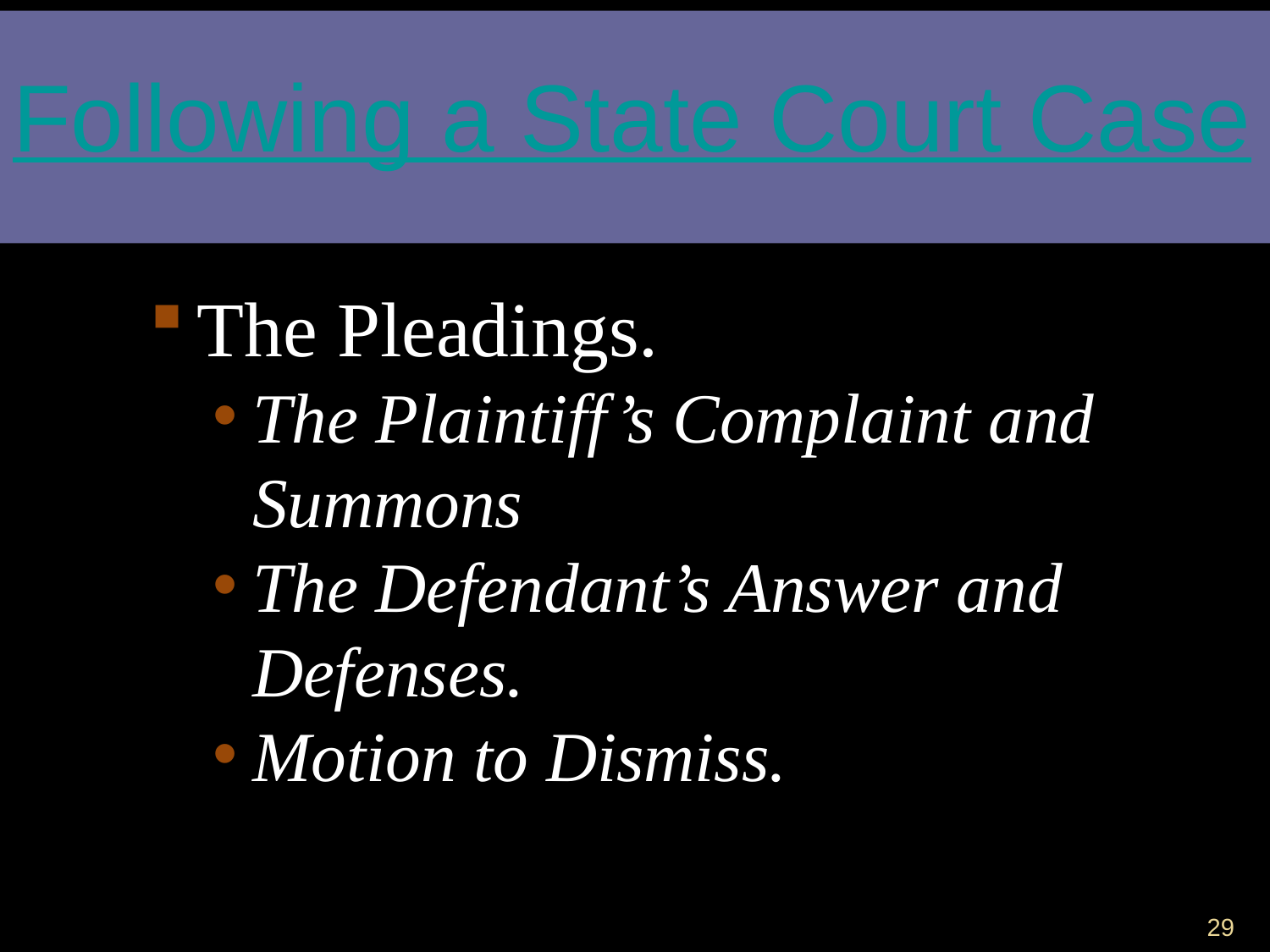

Following a State Court Case

The Pleadings.
The Plaintiff’s Complaint and Summons
The Defendant’s Answer and Defenses.
Motion to Dismiss.

29